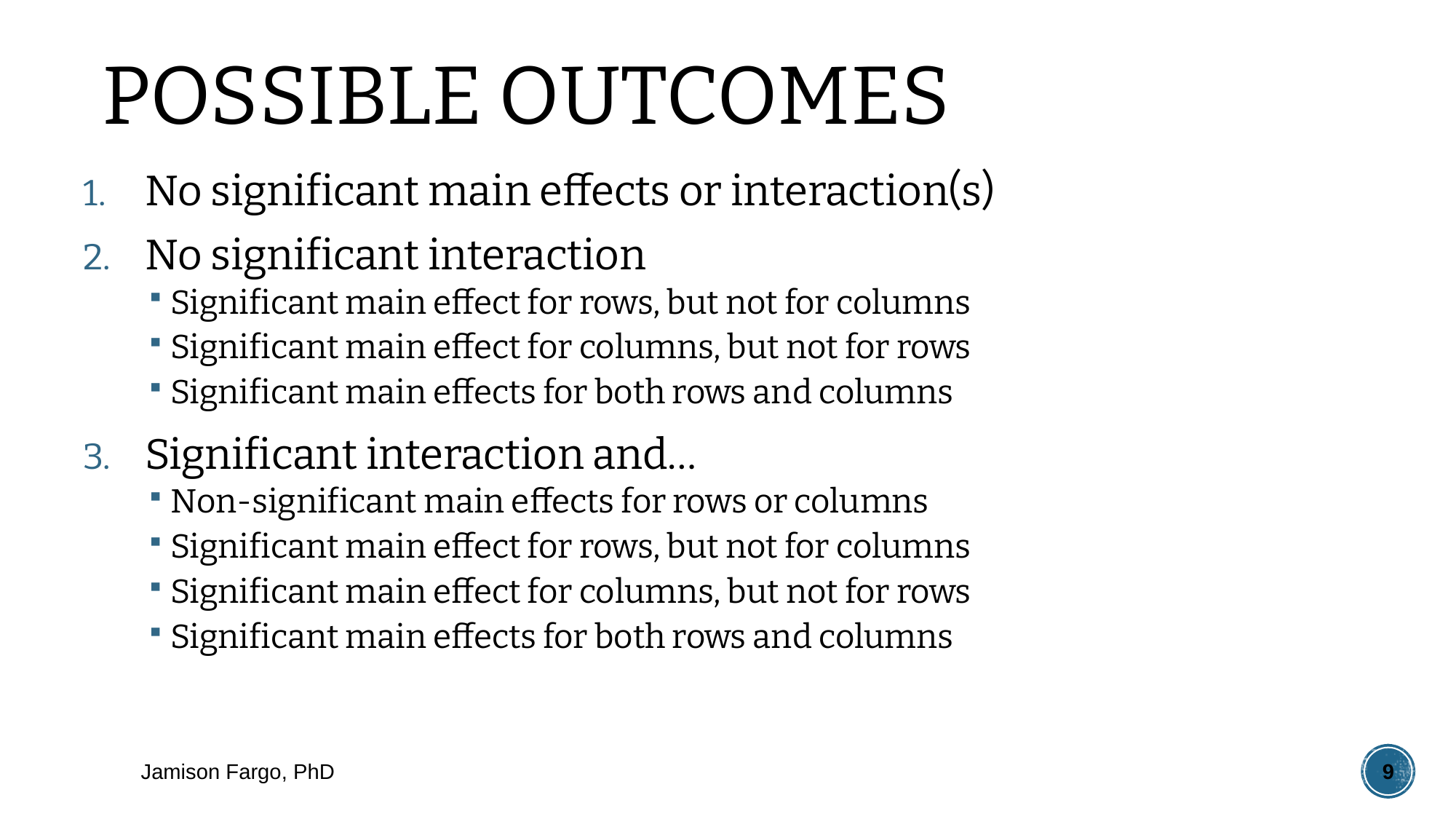

# Possible Outcomes
No significant main effects or interaction(s)
No significant interaction
Significant main effect for rows, but not for columns
Significant main effect for columns, but not for rows
Significant main effects for both rows and columns
Significant interaction and…
Non-significant main effects for rows or columns
Significant main effect for rows, but not for columns
Significant main effect for columns, but not for rows
Significant main effects for both rows and columns
Jamison Fargo, PhD
9